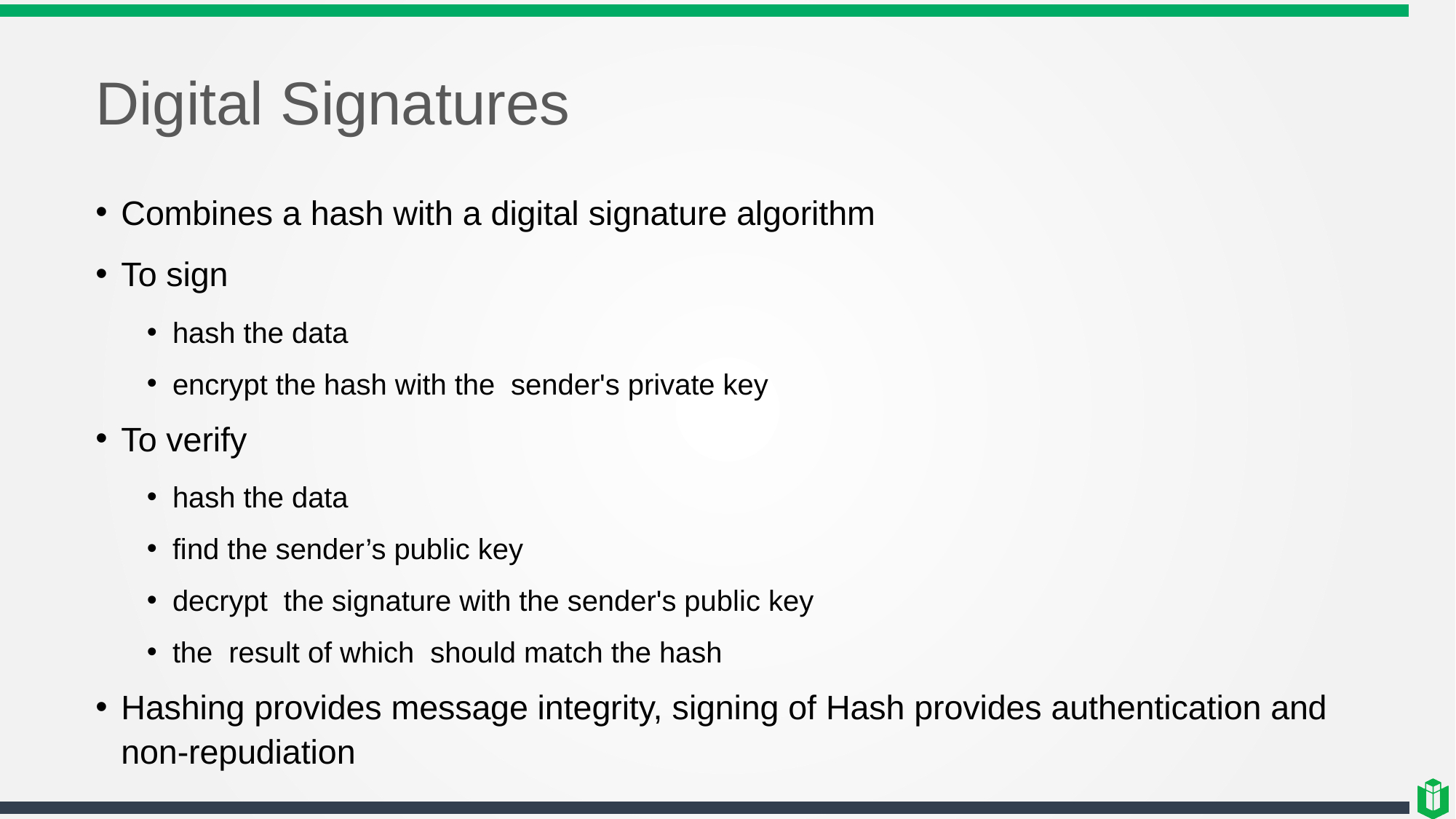

# Digital Signatures
Combines a hash with a digital signature algorithm
To sign
hash the data
encrypt the hash with the  sender's private key
To verify
hash the data
find the sender’s public key
decrypt  the signature with the sender's public key
the  result of which  should match the hash
Hashing provides message integrity, signing of Hash provides authentication and non-repudiation